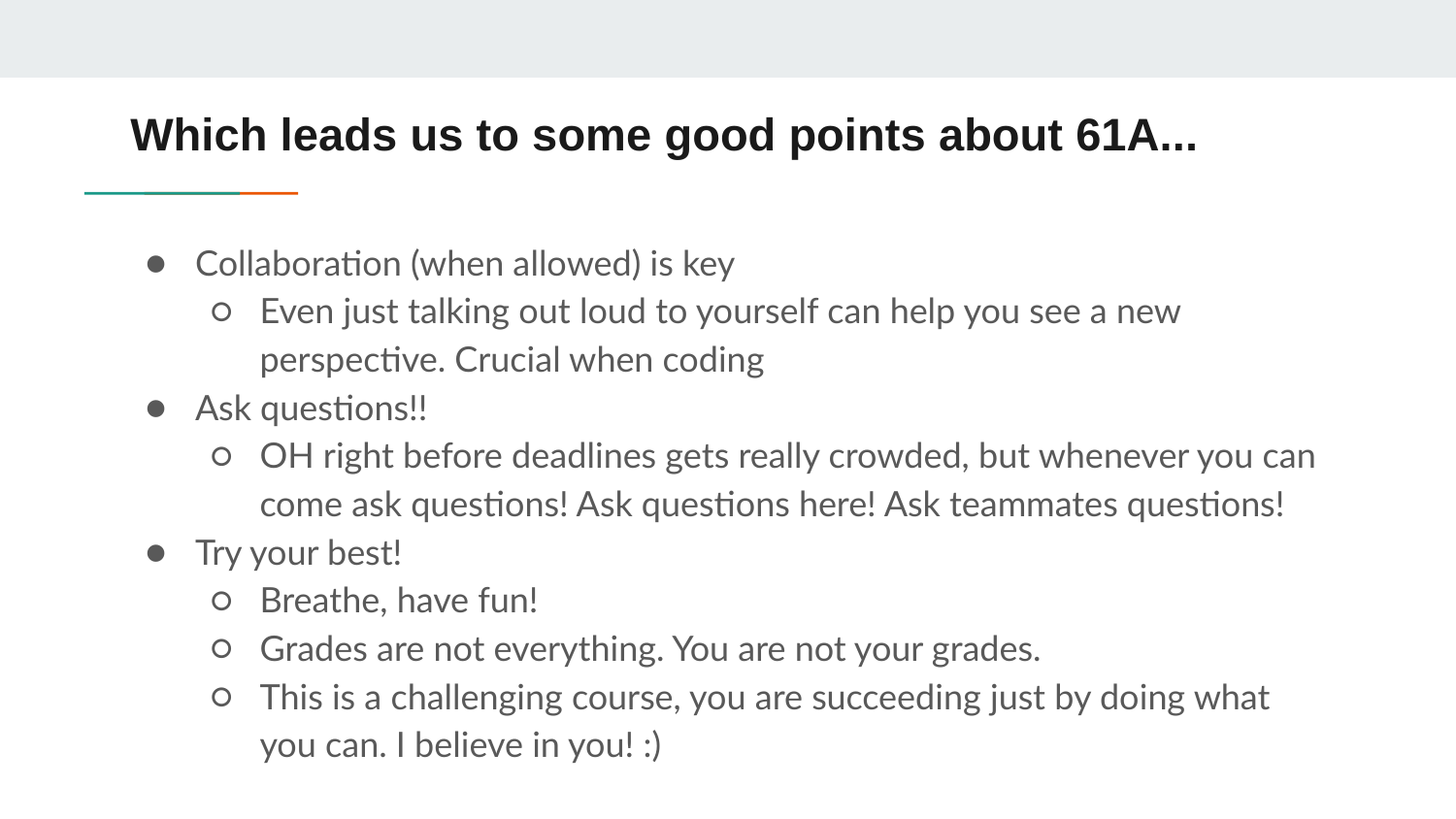

# Which leads us to some good points about 61A...
Collaboration (when allowed) is key
Even just talking out loud to yourself can help you see a new perspective. Crucial when coding
Ask questions!!
OH right before deadlines gets really crowded, but whenever you can come ask questions! Ask questions here! Ask teammates questions!
Try your best!
Breathe, have fun!
Grades are not everything. You are not your grades.
This is a challenging course, you are succeeding just by doing what you can. I believe in you! :)